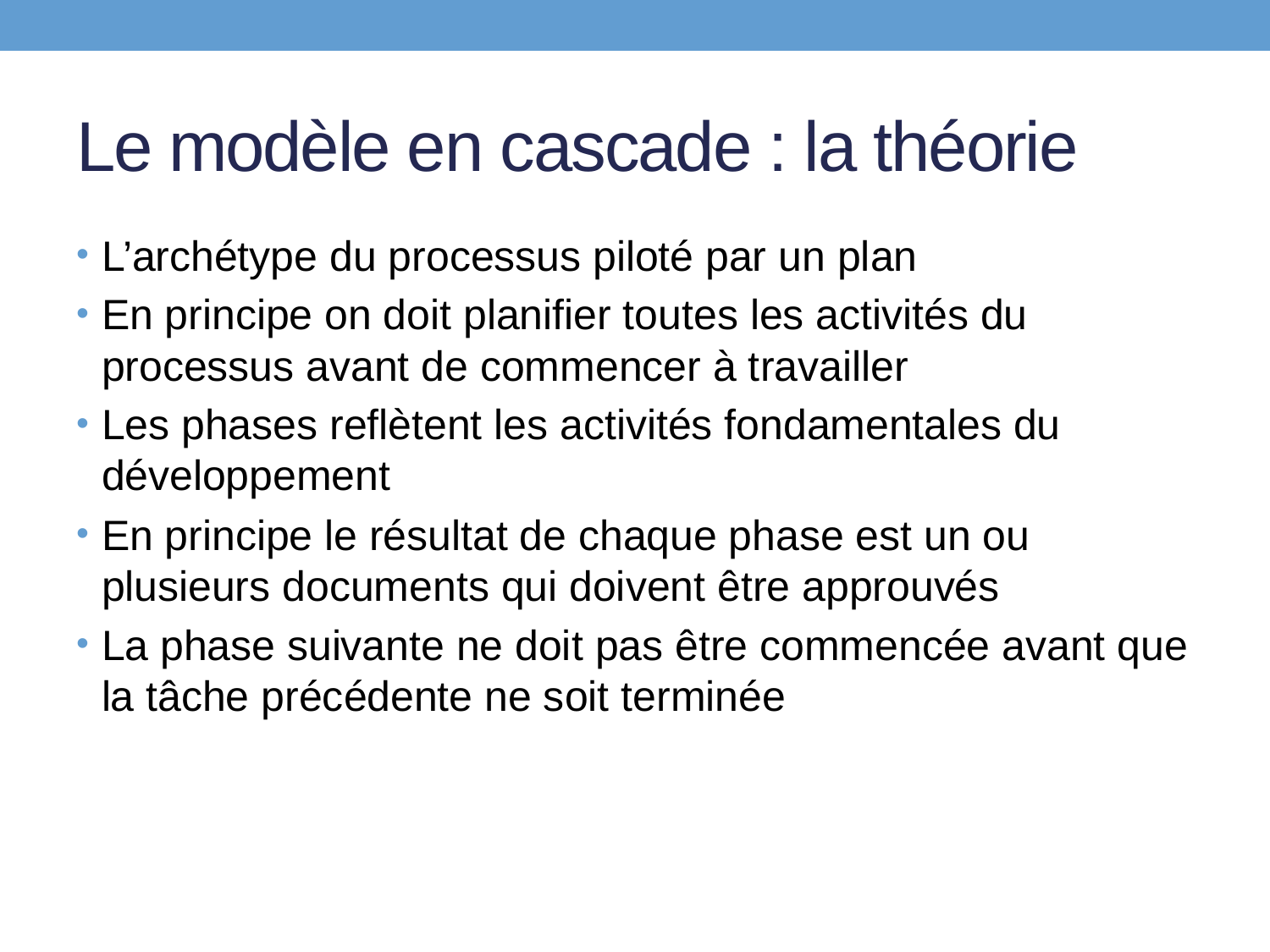

# Le modèle en cascade : la théorie
L’archétype du processus piloté par un plan
En principe on doit planifier toutes les activités du processus avant de commencer à travailler
Les phases reflètent les activités fondamentales du développement
En principe le résultat de chaque phase est un ou plusieurs documents qui doivent être approuvés
La phase suivante ne doit pas être commencée avant que la tâche précédente ne soit terminée